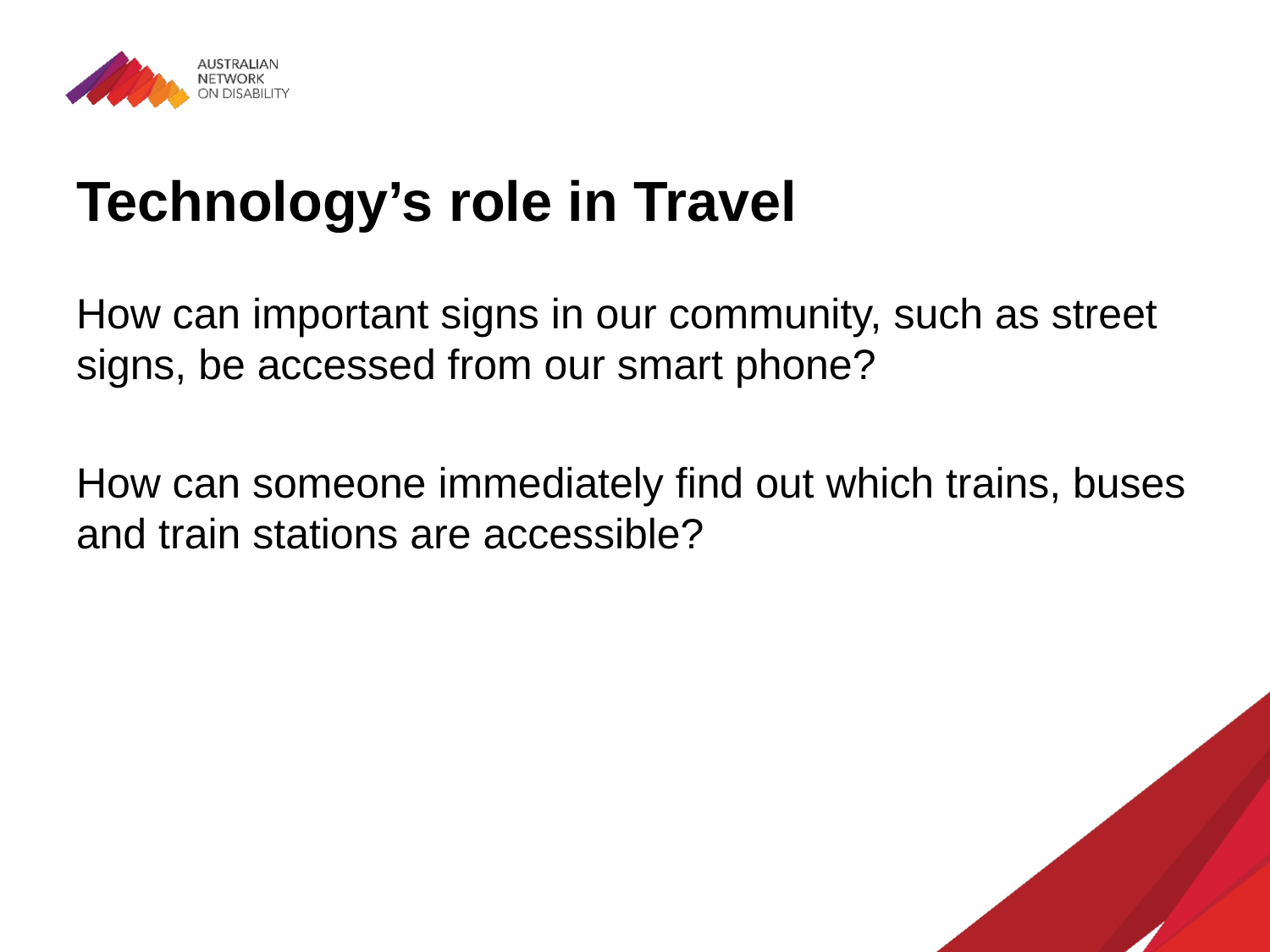

# Technology’s role in Travel
How can important signs in our community, such as street signs, be accessed from our smart phone?

How can someone immediately find out which trains, buses and train stations are accessible?